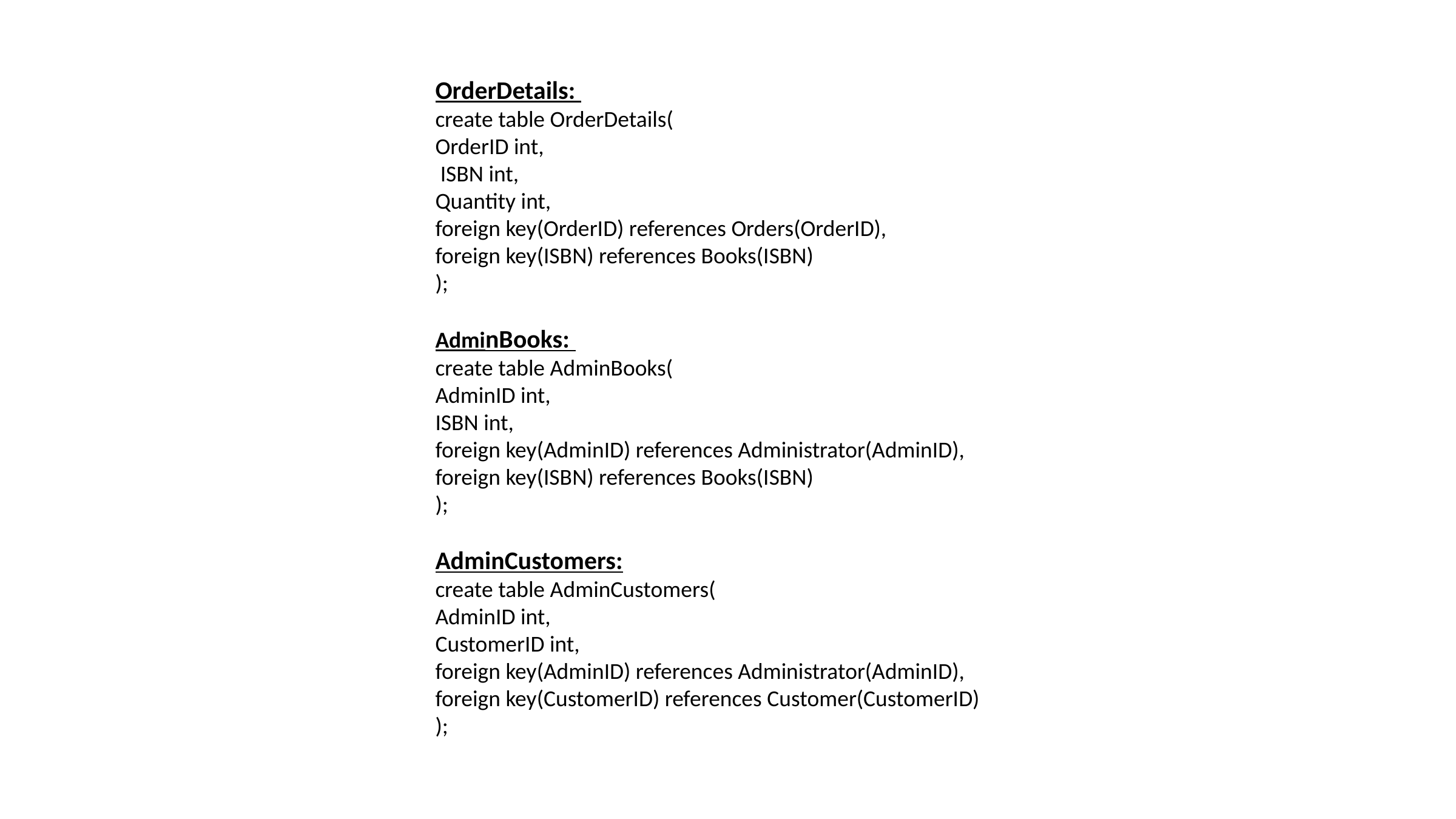

OrderDetails:
create table OrderDetails(
OrderID int,
 ISBN int,
Quantity int,
foreign key(OrderID) references Orders(OrderID),
foreign key(ISBN) references Books(ISBN)
);

AdminBooks:
create table AdminBooks(
AdminID int,
ISBN int,
foreign key(AdminID) references Administrator(AdminID),
foreign key(ISBN) references Books(ISBN)
);

AdminCustomers:
create table AdminCustomers(
AdminID int,
CustomerID int,
foreign key(AdminID) references Administrator(AdminID),
foreign key(CustomerID) references Customer(CustomerID)
);